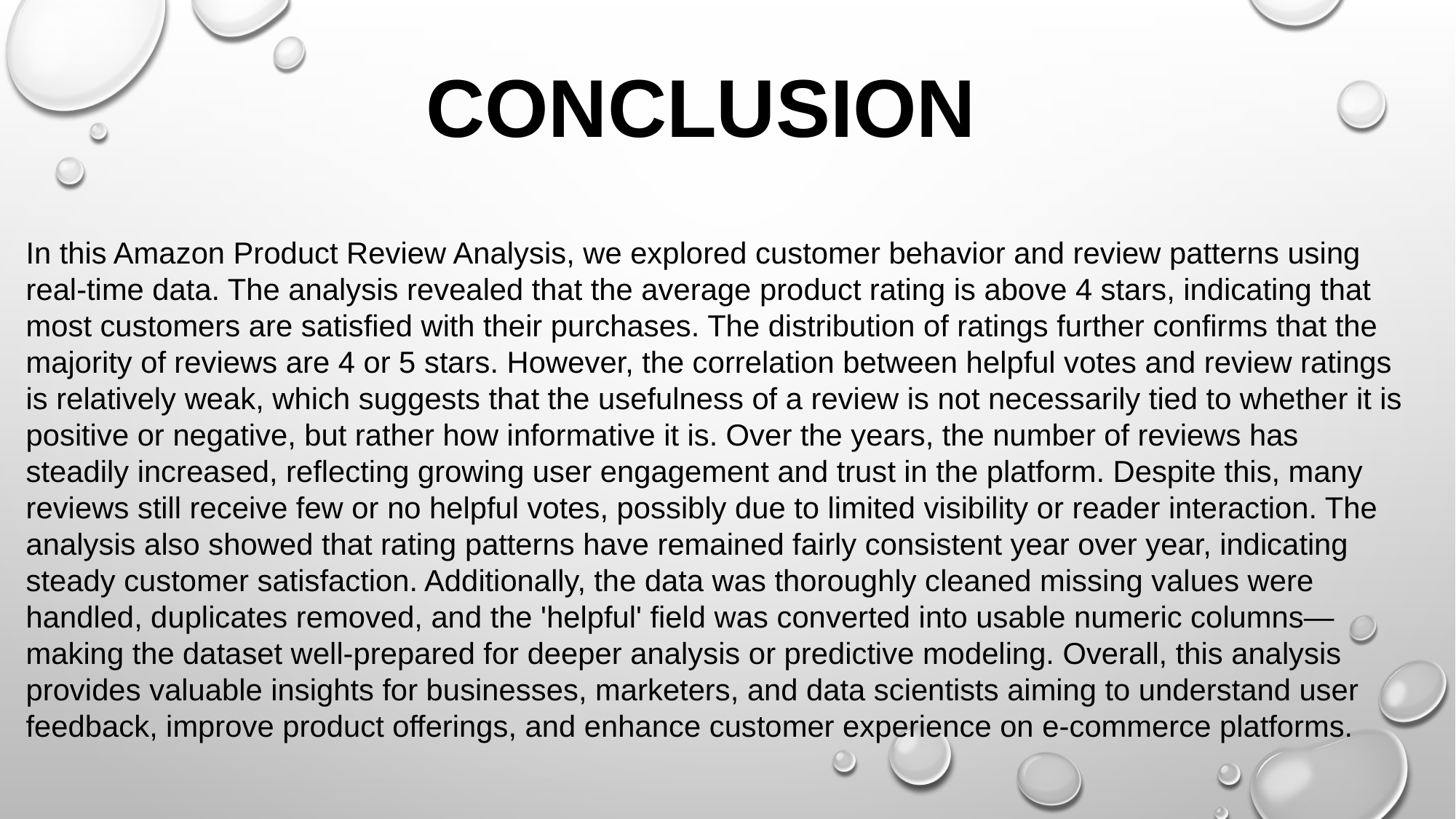

CONCLUSION
In this Amazon Product Review Analysis, we explored customer behavior and review patterns using real-time data. The analysis revealed that the average product rating is above 4 stars, indicating that most customers are satisfied with their purchases. The distribution of ratings further confirms that the majority of reviews are 4 or 5 stars. However, the correlation between helpful votes and review ratings is relatively weak, which suggests that the usefulness of a review is not necessarily tied to whether it is positive or negative, but rather how informative it is. Over the years, the number of reviews has steadily increased, reflecting growing user engagement and trust in the platform. Despite this, many reviews still receive few or no helpful votes, possibly due to limited visibility or reader interaction. The analysis also showed that rating patterns have remained fairly consistent year over year, indicating steady customer satisfaction. Additionally, the data was thoroughly cleaned missing values were handled, duplicates removed, and the 'helpful' field was converted into usable numeric columns—making the dataset well-prepared for deeper analysis or predictive modeling. Overall, this analysis provides valuable insights for businesses, marketers, and data scientists aiming to understand user feedback, improve product offerings, and enhance customer experience on e-commerce platforms.